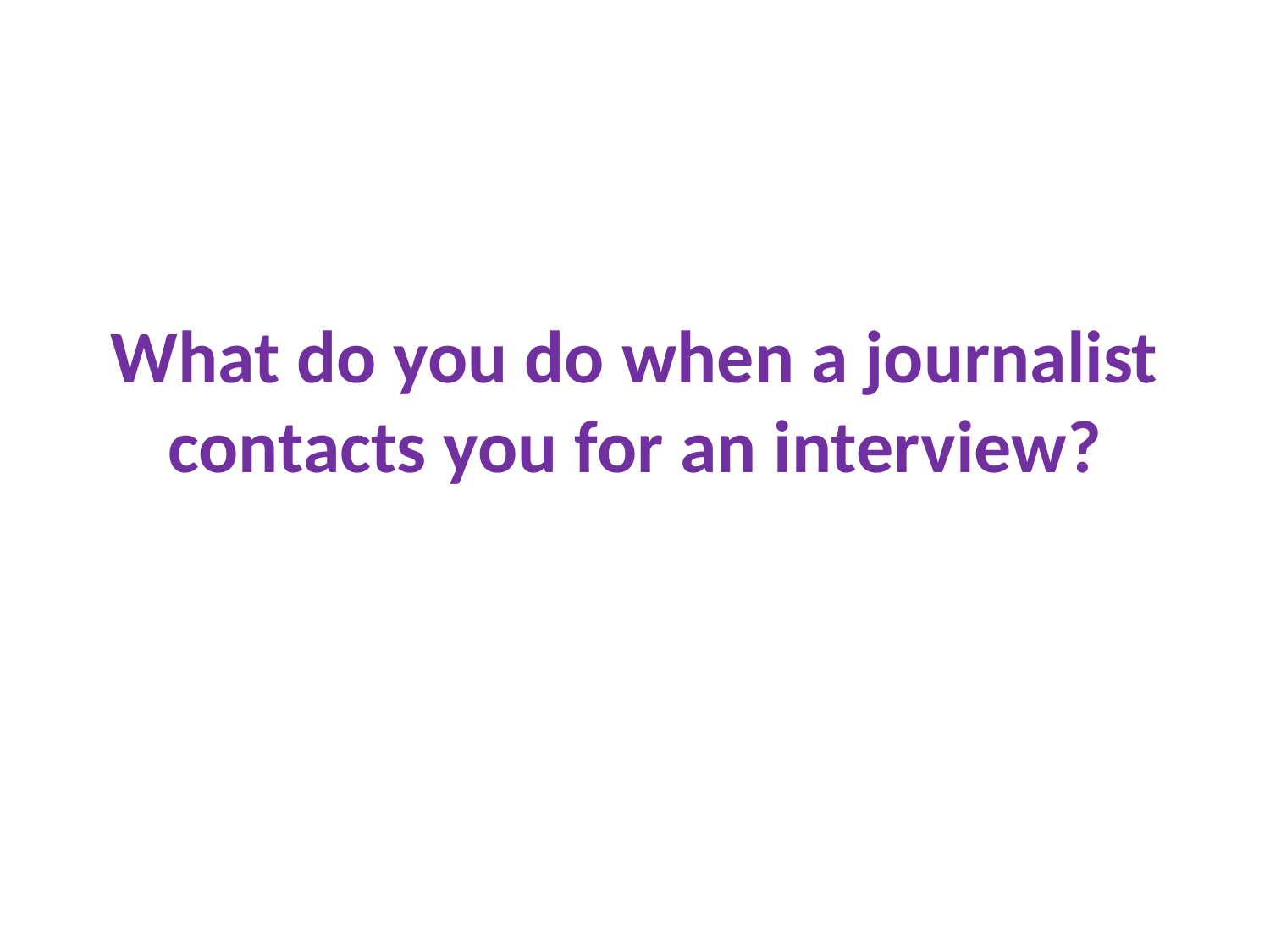

# What do you do when a journalist contacts you for an interview?